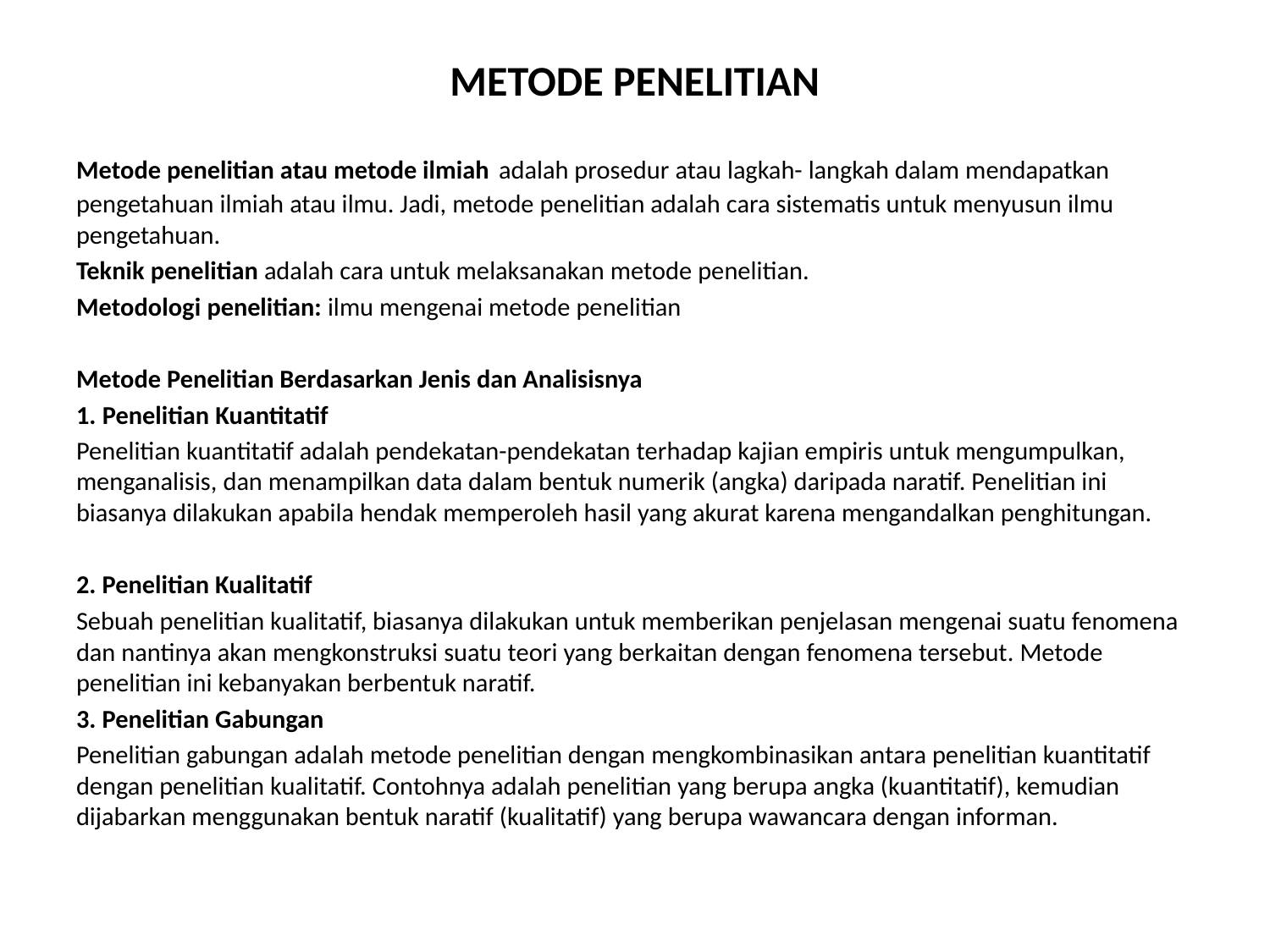

# METODE PENELITIAN
Metode penelitian atau metode ilmiah adalah prosedur atau lagkah- langkah dalam mendapatkan pengetahuan ilmiah atau ilmu. Jadi, metode penelitian adalah cara sistematis untuk menyusun ilmu pengetahuan.
Teknik penelitian adalah cara untuk melaksanakan metode penelitian.
Metodologi penelitian: ilmu mengenai metode penelitian

Metode Penelitian Berdasarkan Jenis dan Analisisnya
1. Penelitian Kuantitatif
Penelitian kuantitatif adalah pendekatan-pendekatan terhadap kajian empiris untuk mengumpulkan, menganalisis, dan menampilkan data dalam bentuk numerik (angka) daripada naratif. Penelitian ini biasanya dilakukan apabila hendak memperoleh hasil yang akurat karena mengandalkan penghitungan.

2. Penelitian Kualitatif
Sebuah penelitian kualitatif, biasanya dilakukan untuk memberikan penjelasan mengenai suatu fenomena dan nantinya akan mengkonstruksi suatu teori yang berkaitan dengan fenomena tersebut. Metode penelitian ini kebanyakan berbentuk naratif.
3. Penelitian Gabungan
Penelitian gabungan adalah metode penelitian dengan mengkombinasikan antara penelitian kuantitatif dengan penelitian kualitatif. Contohnya adalah penelitian yang berupa angka (kuantitatif), kemudian dijabarkan menggunakan bentuk naratif (kualitatif) yang berupa wawancara dengan informan.